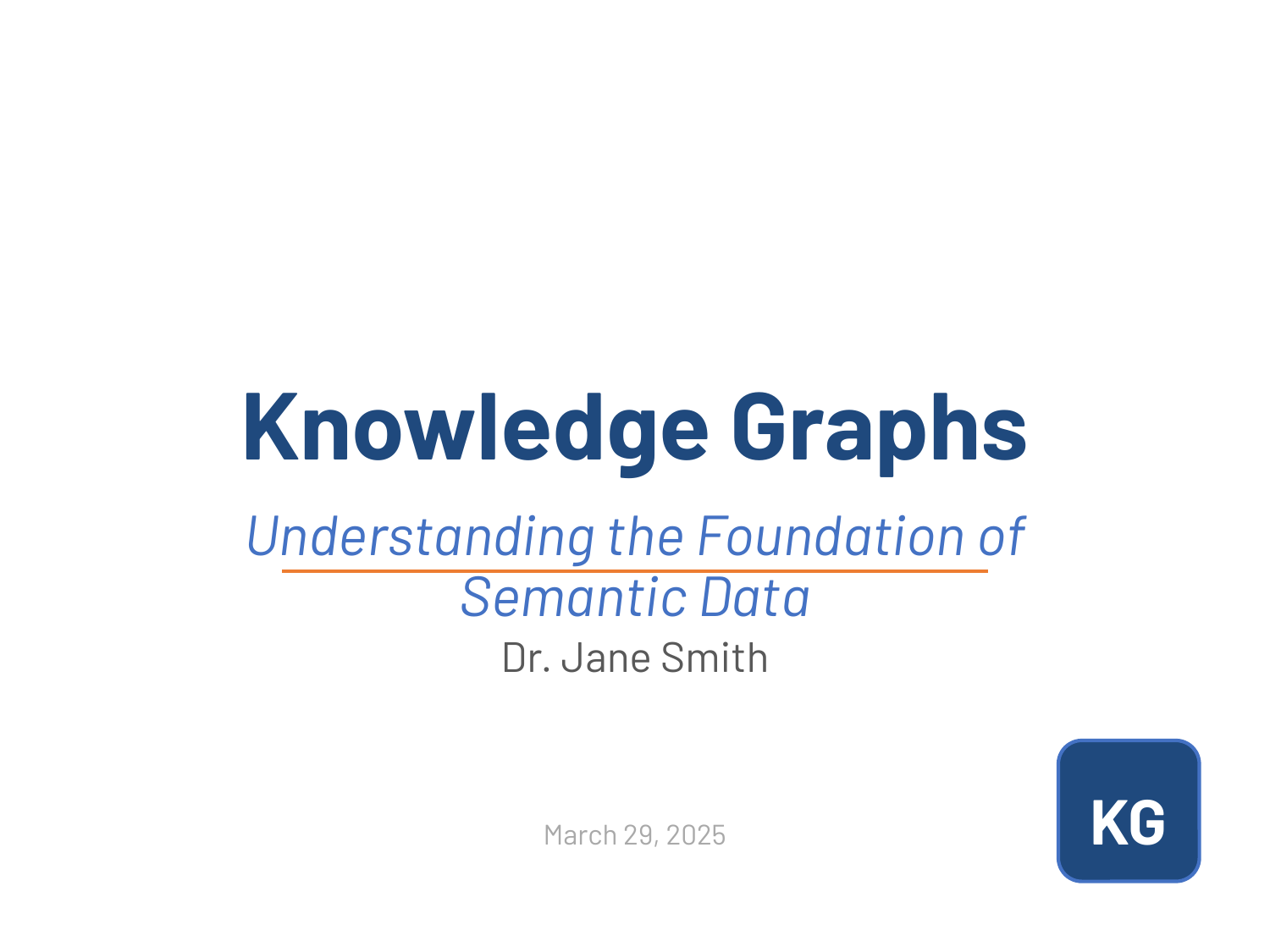

# Knowledge Graphs
Understanding the Foundation of Semantic Data
Dr. Jane Smith

KG
March 29, 2025